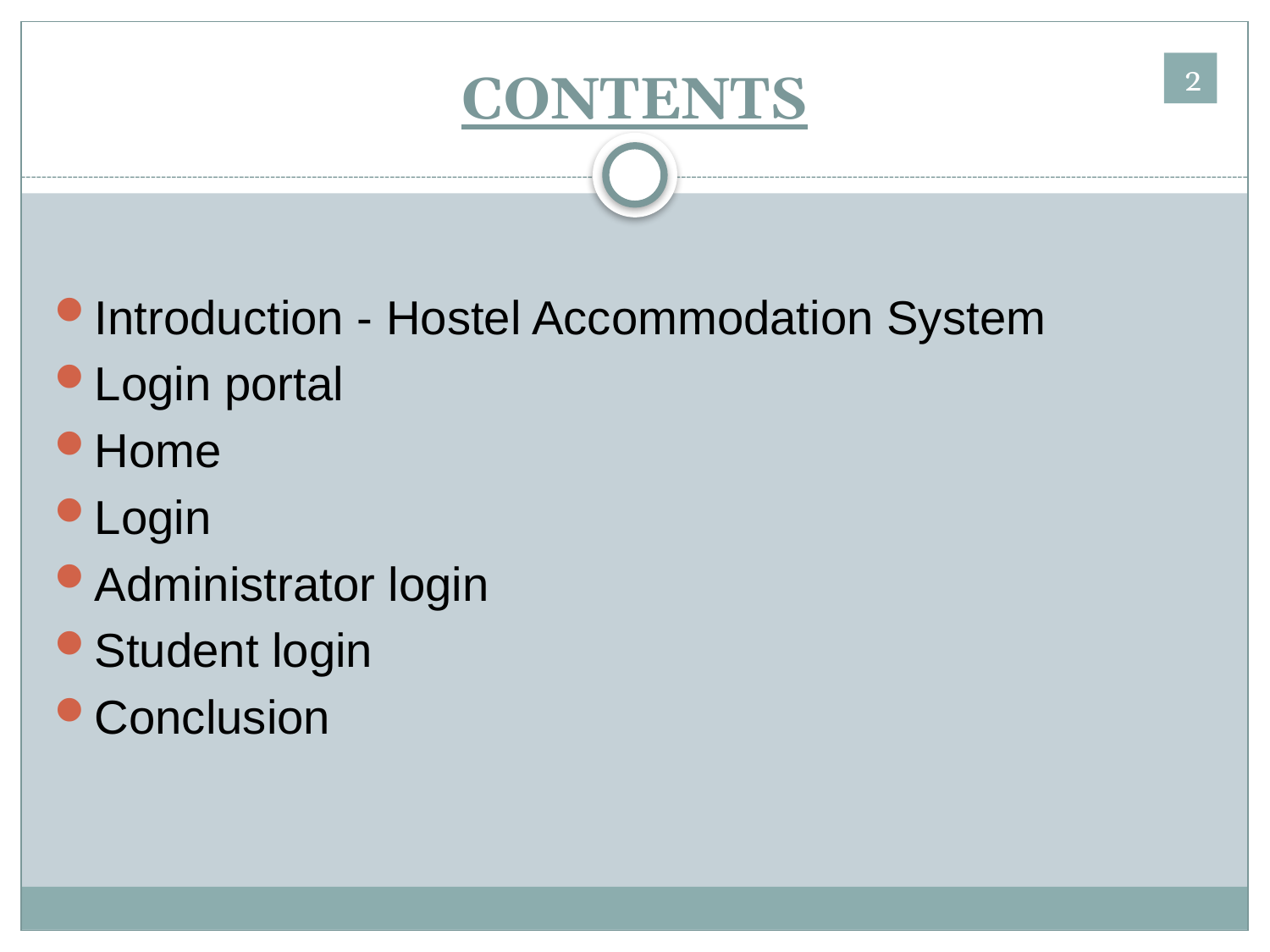

# CONTENTS
 2

Introduction - Hostel Accommodation System
Login portal
Home
Login
Administrator login
Student login
Conclusion